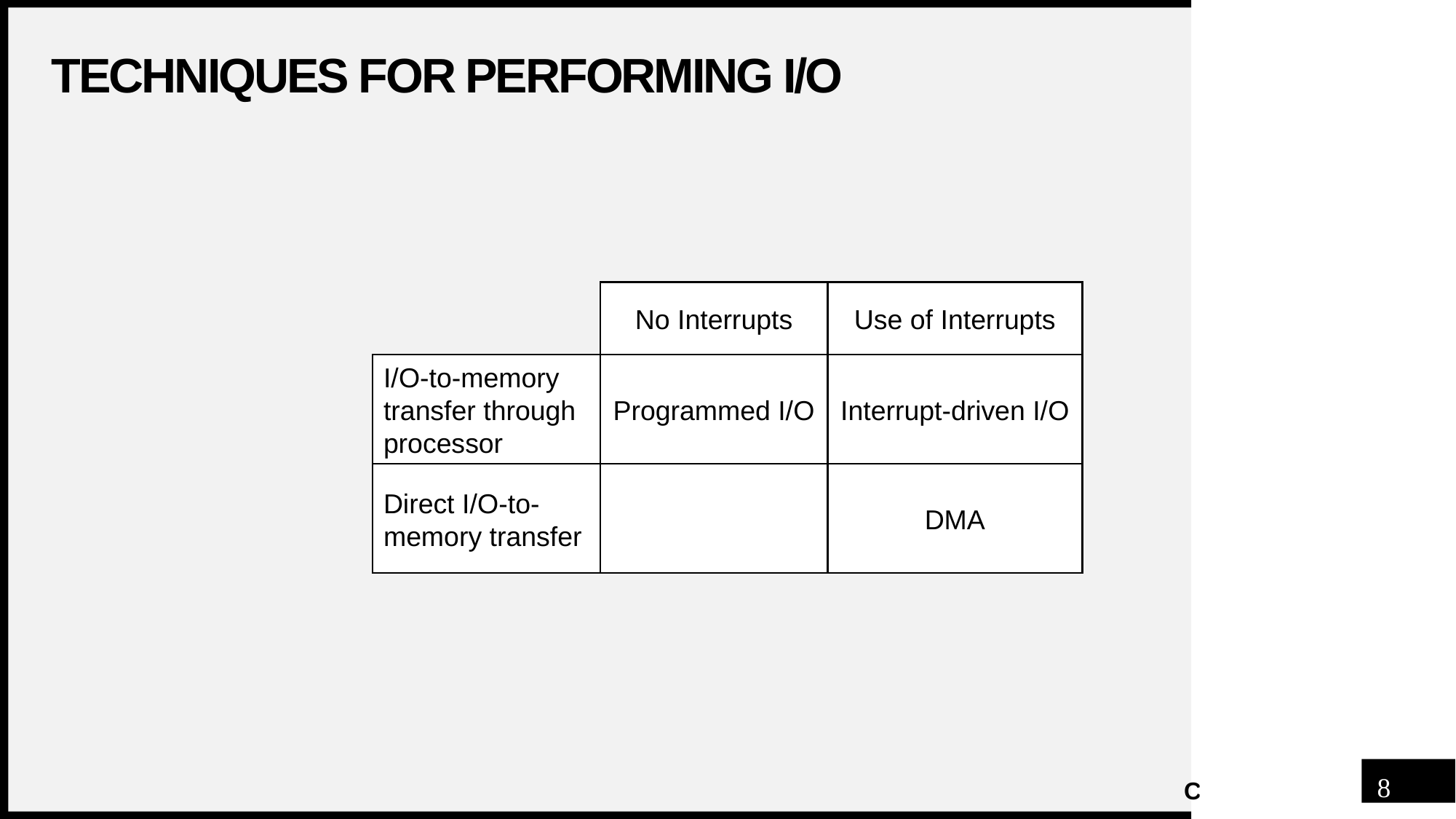

# Techniques for Performing I/O
No Interrupts
Use of Interrupts
I/O-to-memory transfer through processor
Programmed I/O
Interrupt-driven I/O
Direct I/O-to-memory transfer

DMA
8